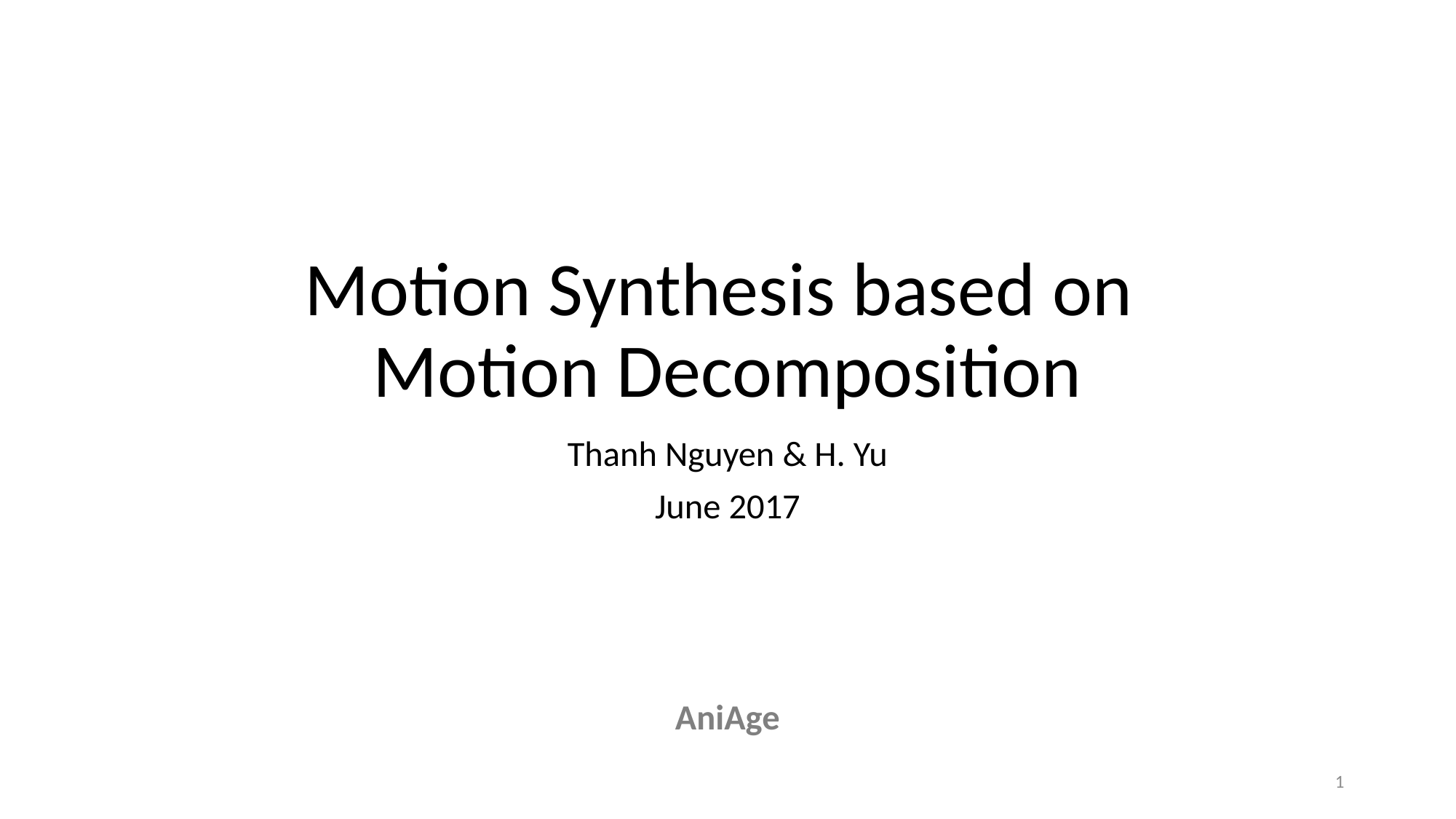

# Motion Synthesis based on Motion Decomposition
Thanh Nguyen & H. Yu
June 2017

AniAge
1